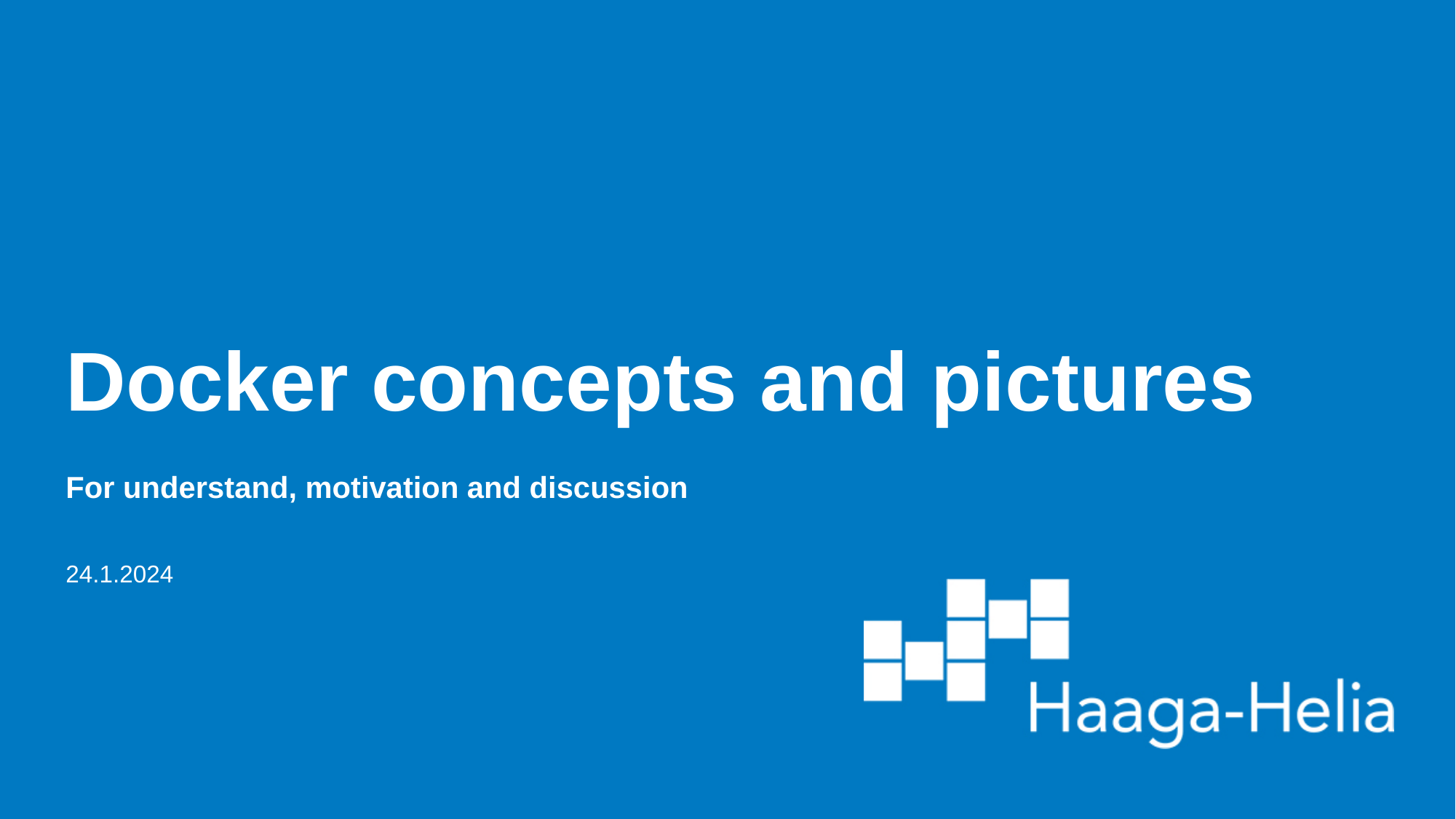

# Docker concepts and pictures
For understand, motivation and discussion
24.1.2024